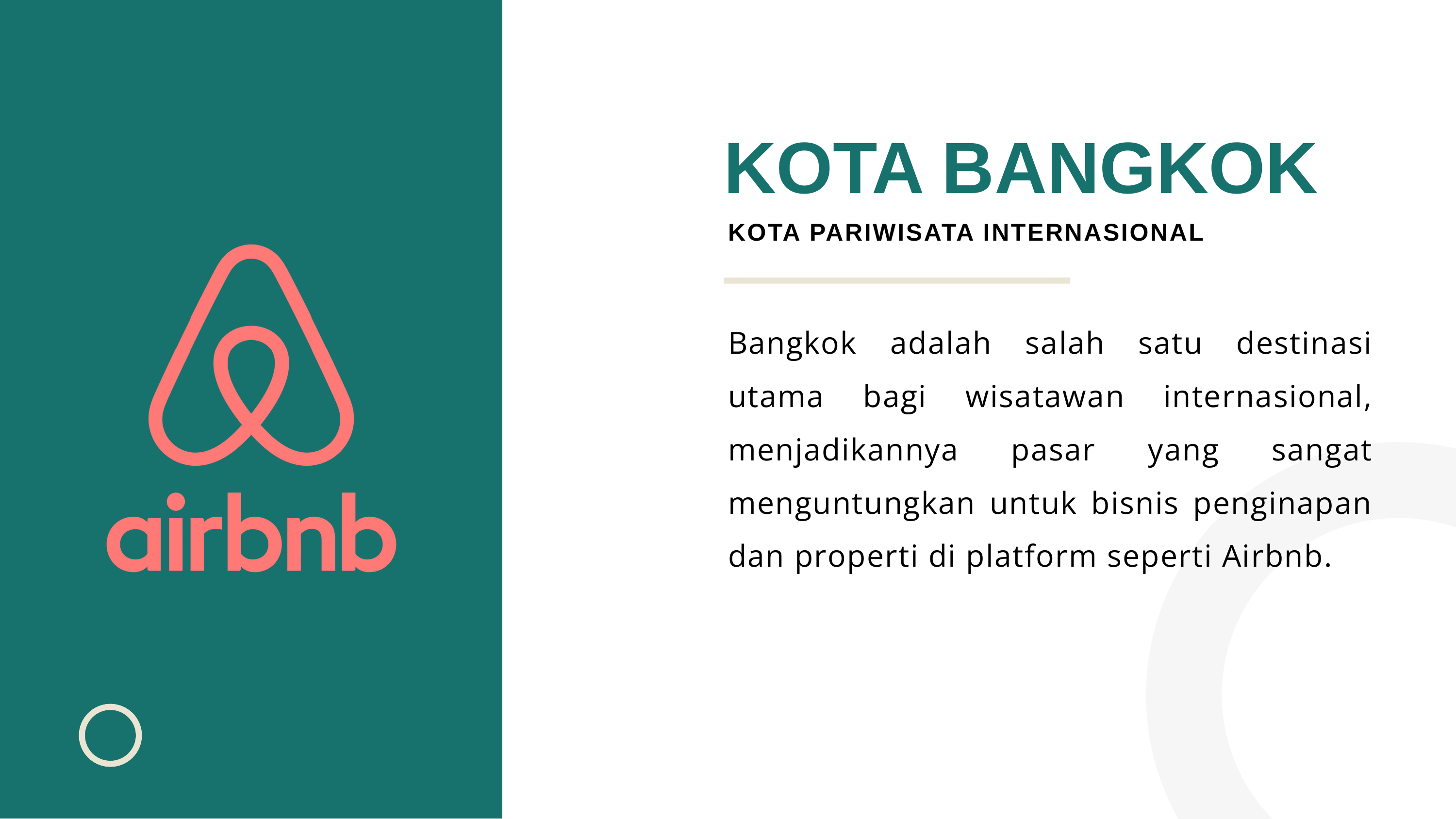

KOTA BANGKOK
KOTA PARIWISATA INTERNASIONAL

Bangkok adalah salah satu destinasi utama bagi wisatawan internasional, menjadikannya pasar yang sangat menguntungkan untuk bisnis penginapan dan properti di platform seperti Airbnb.